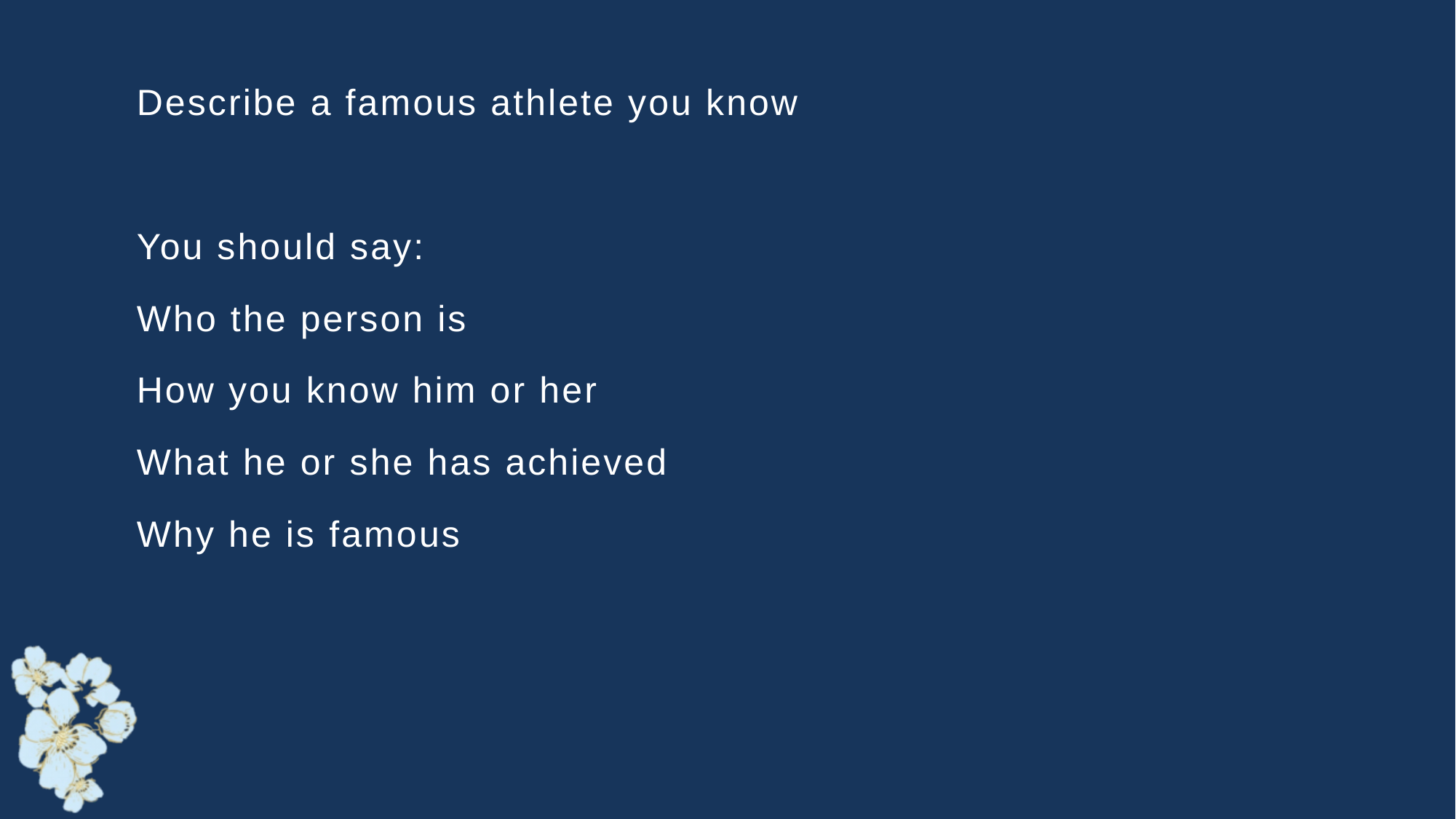

Describe a famous athlete you know

You should say:
Who the person is
How you know him or her
What he or she has achieved
Why he is famous